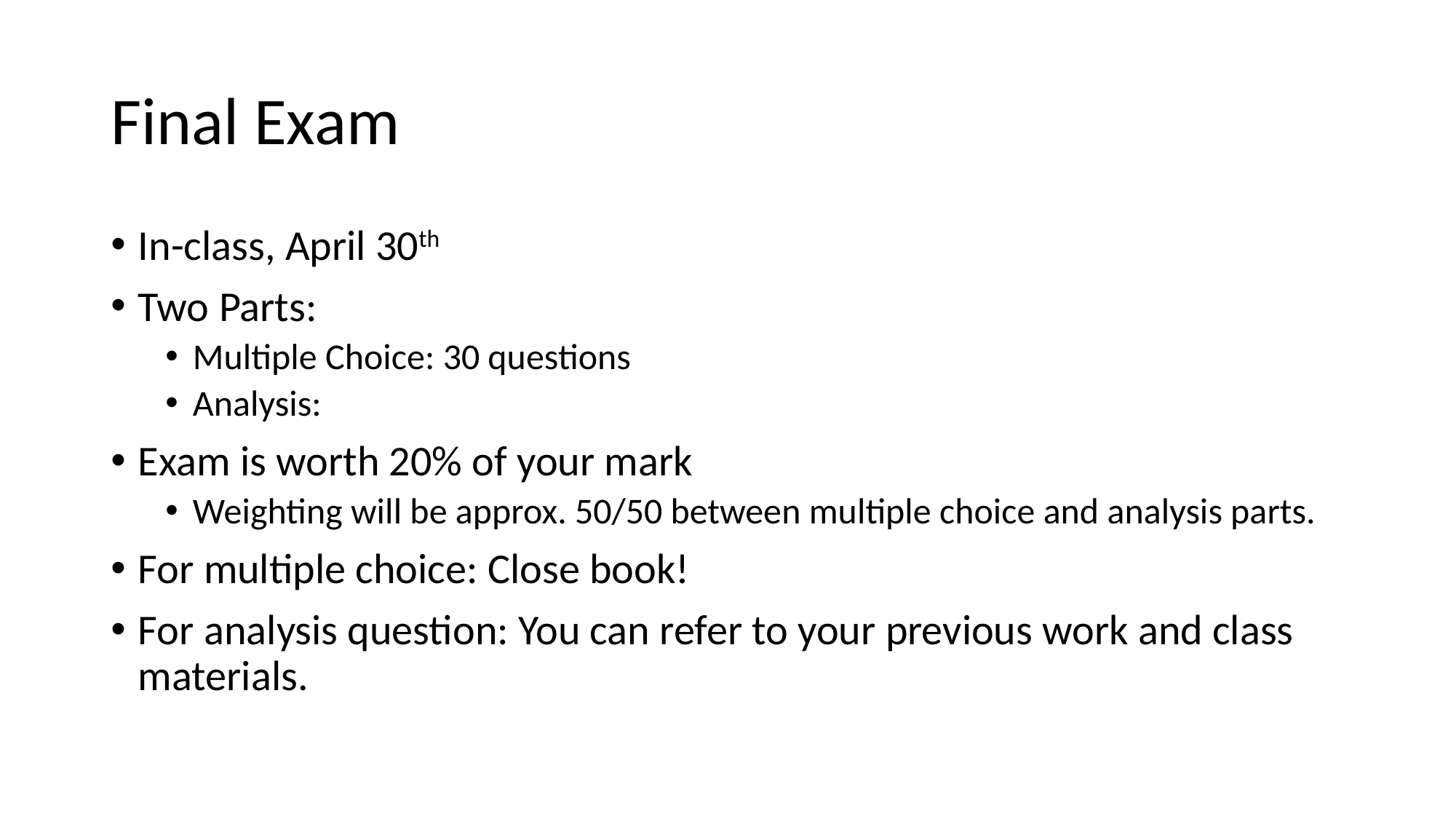

# Final Exam
In-class, April 30th
Two Parts:
Multiple Choice: 30 questions
Analysis:
Exam is worth 20% of your mark
Weighting will be approx. 50/50 between multiple choice and analysis parts.
For multiple choice: Close book!
For analysis question: You can refer to your previous work and class materials.